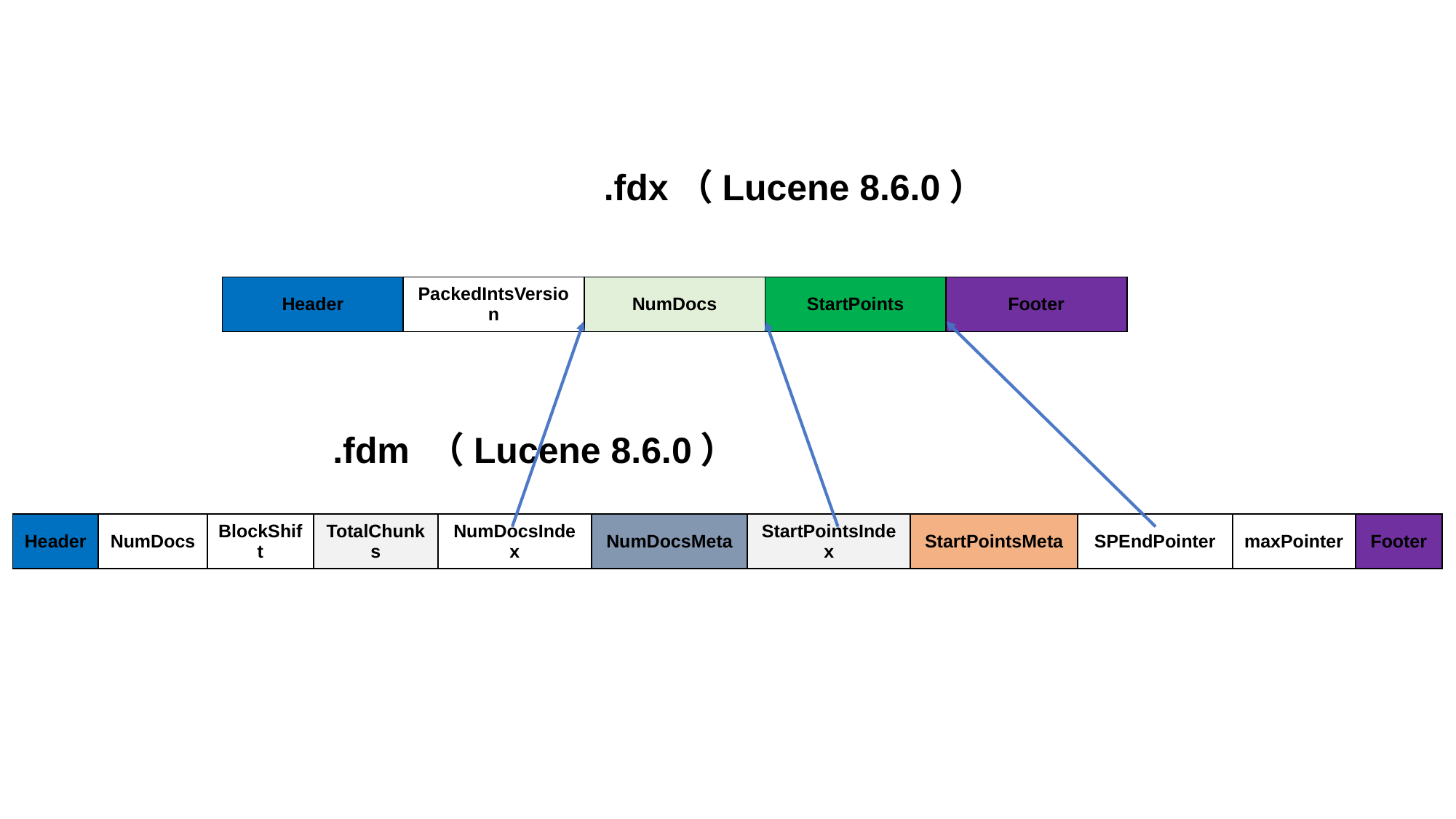

.fdx（Lucene 8.6.0）
| Header | PackedIntsVersion | NumDocs | StartPoints | Footer |
| --- | --- | --- | --- | --- |
.fdm （Lucene 8.6.0）
| Header | NumDocs | BlockShift | TotalChunks | NumDocsIndex | NumDocsMeta | StartPointsIndex | StartPointsMeta | SPEndPointer | maxPointer | Footer |
| --- | --- | --- | --- | --- | --- | --- | --- | --- | --- | --- |